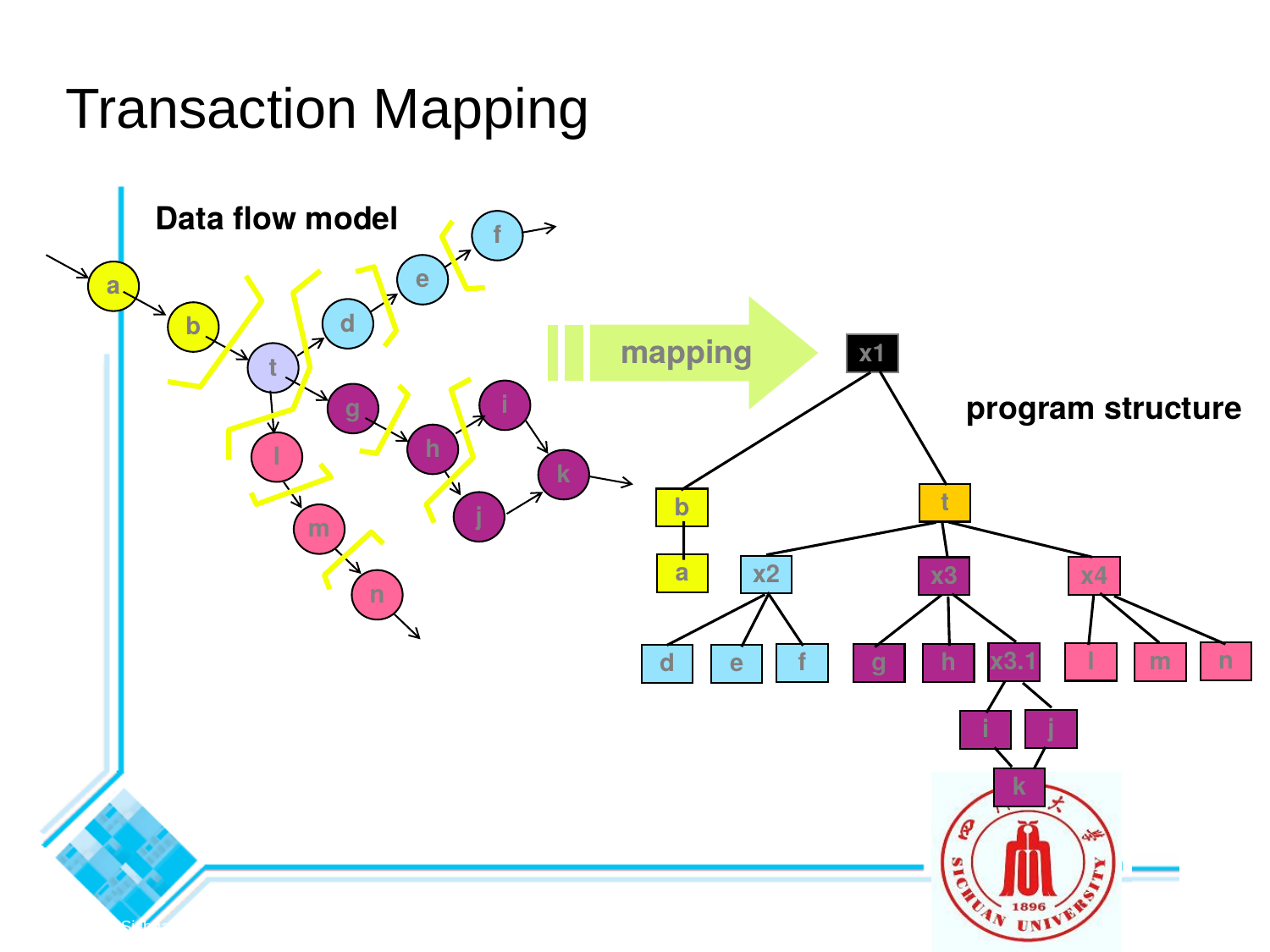

Transaction Mapping
Data flow model
f

e
a

mapping
d
b
x1

t

i
g
program structure

h
l
k

t
b

j
m

a
x2
x4
x3
n

n
l
x3.1
m
g
f
h
d
e

j
i

k
© 2010 Sichuan University All rights reserved.  |  Confidential
138